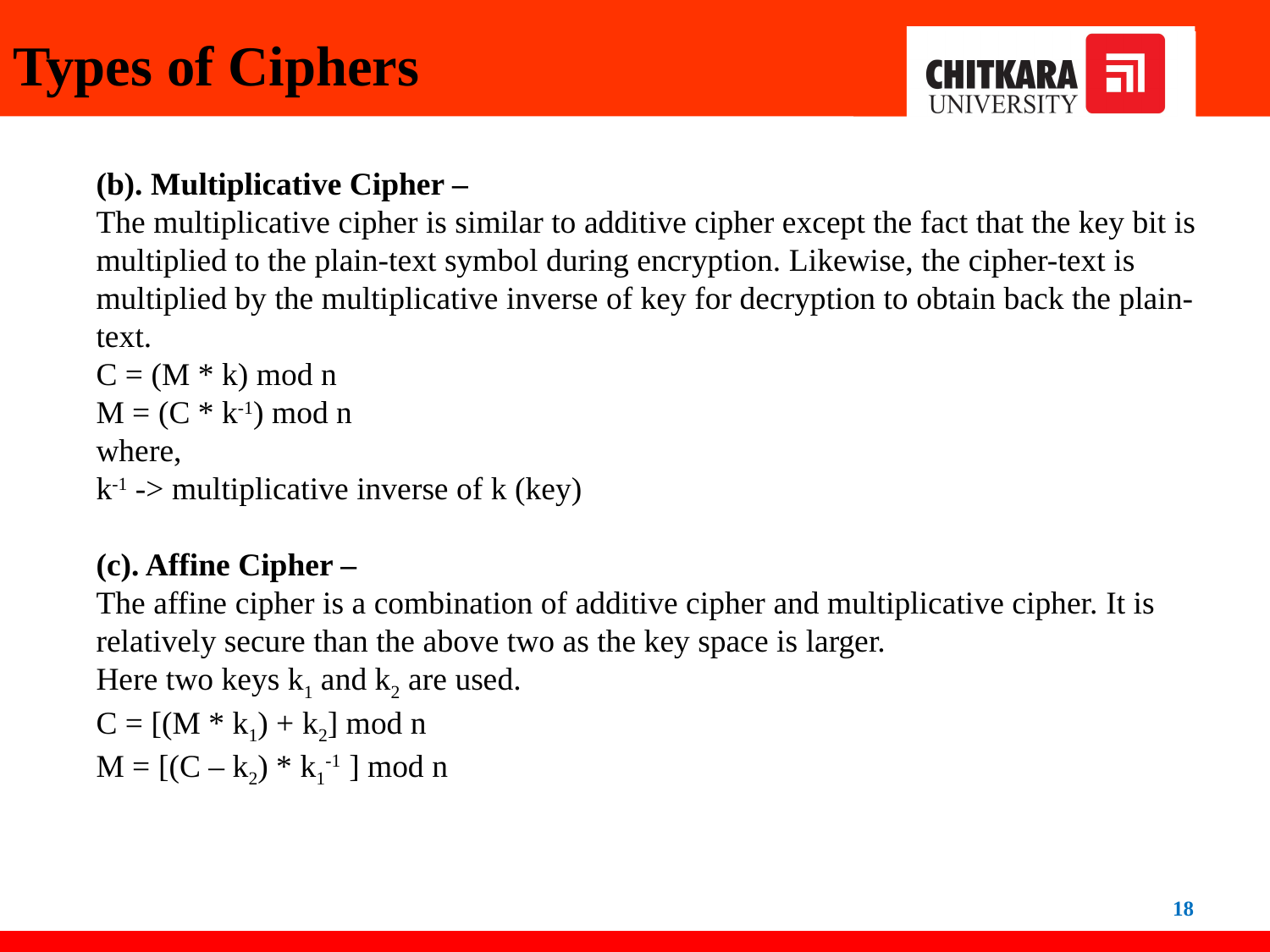

# Types of Ciphers
(b). Multiplicative Cipher –
The multiplicative cipher is similar to additive cipher except the fact that the key bit is multiplied to the plain-text symbol during encryption. Likewise, the cipher-text is multiplied by the multiplicative inverse of key for decryption to obtain back the plain-text.
C = (M * k) mod n
M = (C * k-1) mod n
where,
k-1 -> multiplicative inverse of k (key)
(c). Affine Cipher –
The affine cipher is a combination of additive cipher and multiplicative cipher. It is relatively secure than the above two as the key space is larger.
Here two keys k1 and k2 are used.
C = [(M * k1) + k2] mod n
M = [(C – k2) * k1-1 ] mod n
18